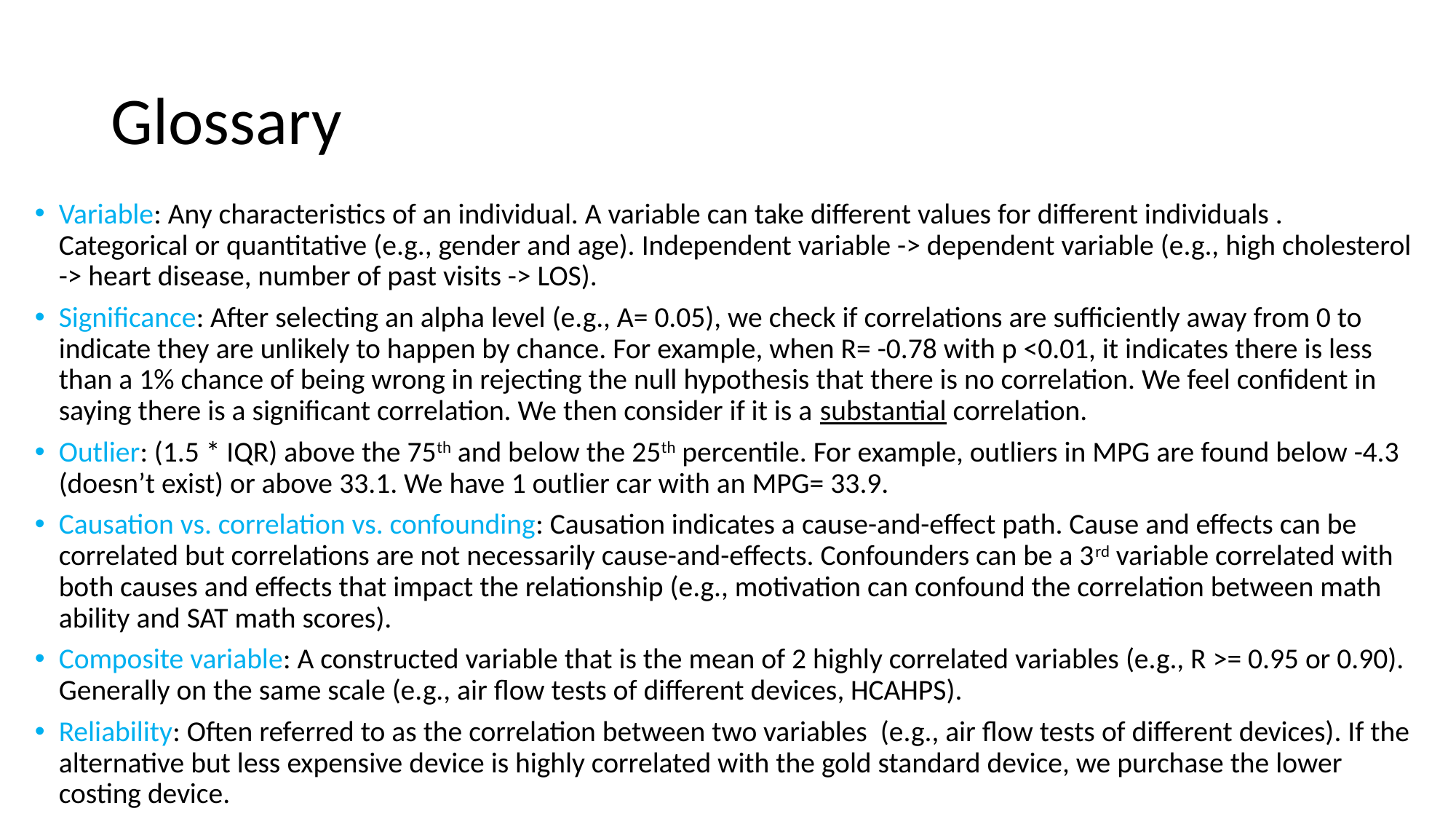

# Glossary
Variable: Any characteristics of an individual. A variable can take different values for different individuals . Categorical or quantitative (e.g., gender and age). Independent variable -> dependent variable (e.g., high cholesterol -> heart disease, number of past visits -> LOS).
Significance: After selecting an alpha level (e.g., A= 0.05), we check if correlations are sufficiently away from 0 to indicate they are unlikely to happen by chance. For example, when R= -0.78 with p <0.01, it indicates there is less than a 1% chance of being wrong in rejecting the null hypothesis that there is no correlation. We feel confident in saying there is a significant correlation. We then consider if it is a substantial correlation.
Outlier: (1.5 * IQR) above the 75th and below the 25th percentile. For example, outliers in MPG are found below -4.3 (doesn’t exist) or above 33.1. We have 1 outlier car with an MPG= 33.9.
Causation vs. correlation vs. confounding: Causation indicates a cause-and-effect path. Cause and effects can be correlated but correlations are not necessarily cause-and-effects. Confounders can be a 3rd variable correlated with both causes and effects that impact the relationship (e.g., motivation can confound the correlation between math ability and SAT math scores).
Composite variable: A constructed variable that is the mean of 2 highly correlated variables (e.g., R >= 0.95 or 0.90). Generally on the same scale (e.g., air flow tests of different devices, HCAHPS).
Reliability: Often referred to as the correlation between two variables  (e.g., air flow tests of different devices). If the alternative but less expensive device is highly correlated with the gold standard device, we purchase the lower costing device.